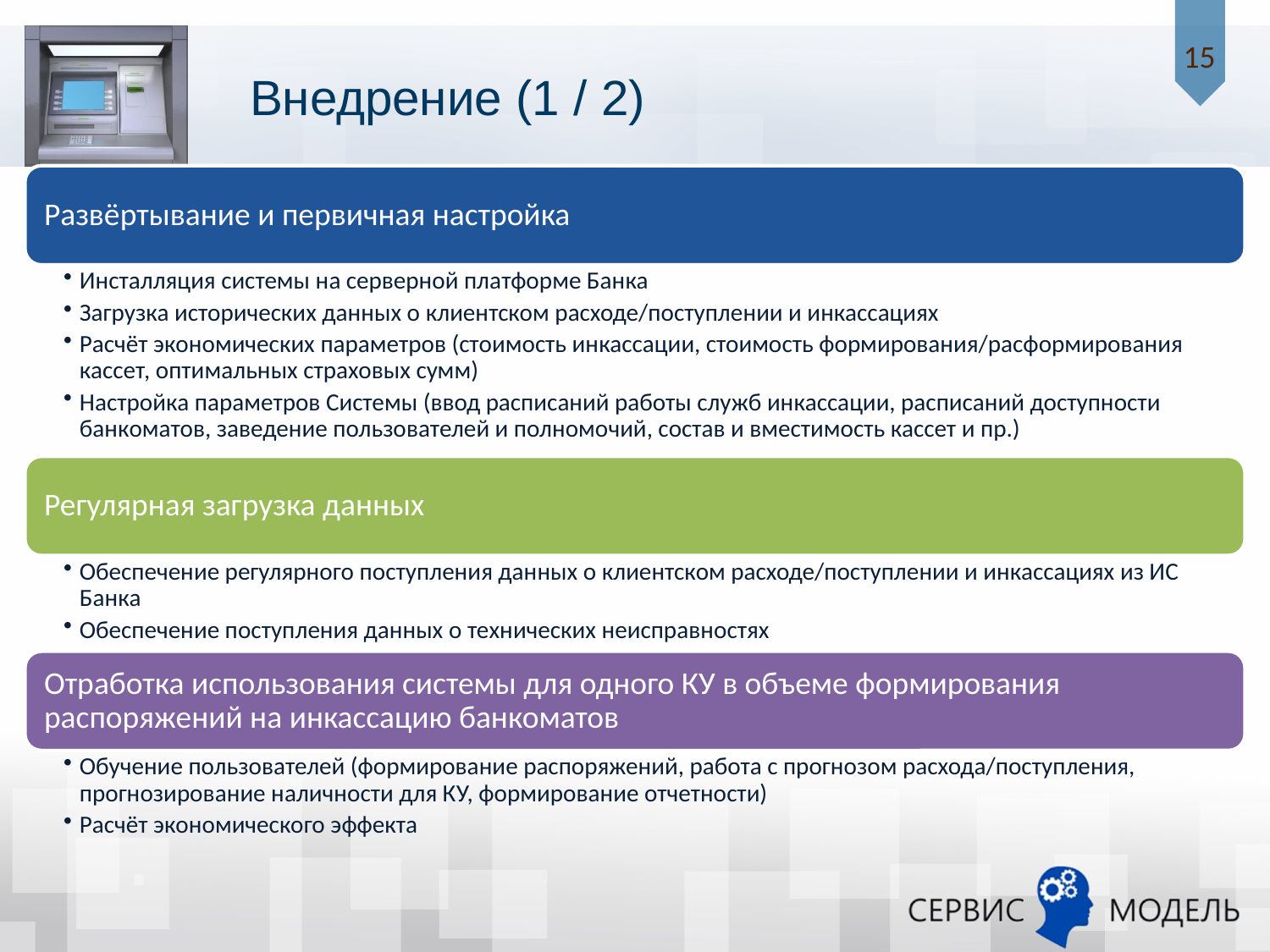

# Внедрение (1 / 2)
15
Развёртывание и первичная настройка
Инсталляция системы на серверной платформе Банка
Загрузка исторических данных о клиентском расходе/поступлении и инкассациях
Расчёт экономических параметров (стоимость инкассации, стоимость формирования/расформирования кассет, оптимальных страховых сумм)
Настройка параметров Системы (ввод расписаний работы служб инкассации, расписаний доступности банкоматов, заведение пользователей и полномочий, состав и вместимость кассет и пр.)
Регулярная загрузка данных
Обеспечение регулярного поступления данных о клиентском расходе/поступлении и инкассациях из ИС Банка
Обеспечение поступления данных о технических неисправностях
Отработка использования системы для одного КУ в объеме формирования распоряжений на инкассацию банкоматов
Обучение пользователей (формирование распоряжений, работа с прогнозом расхода/поступления, прогнозирование наличности для КУ, формирование отчетности)
Расчёт экономического эффекта